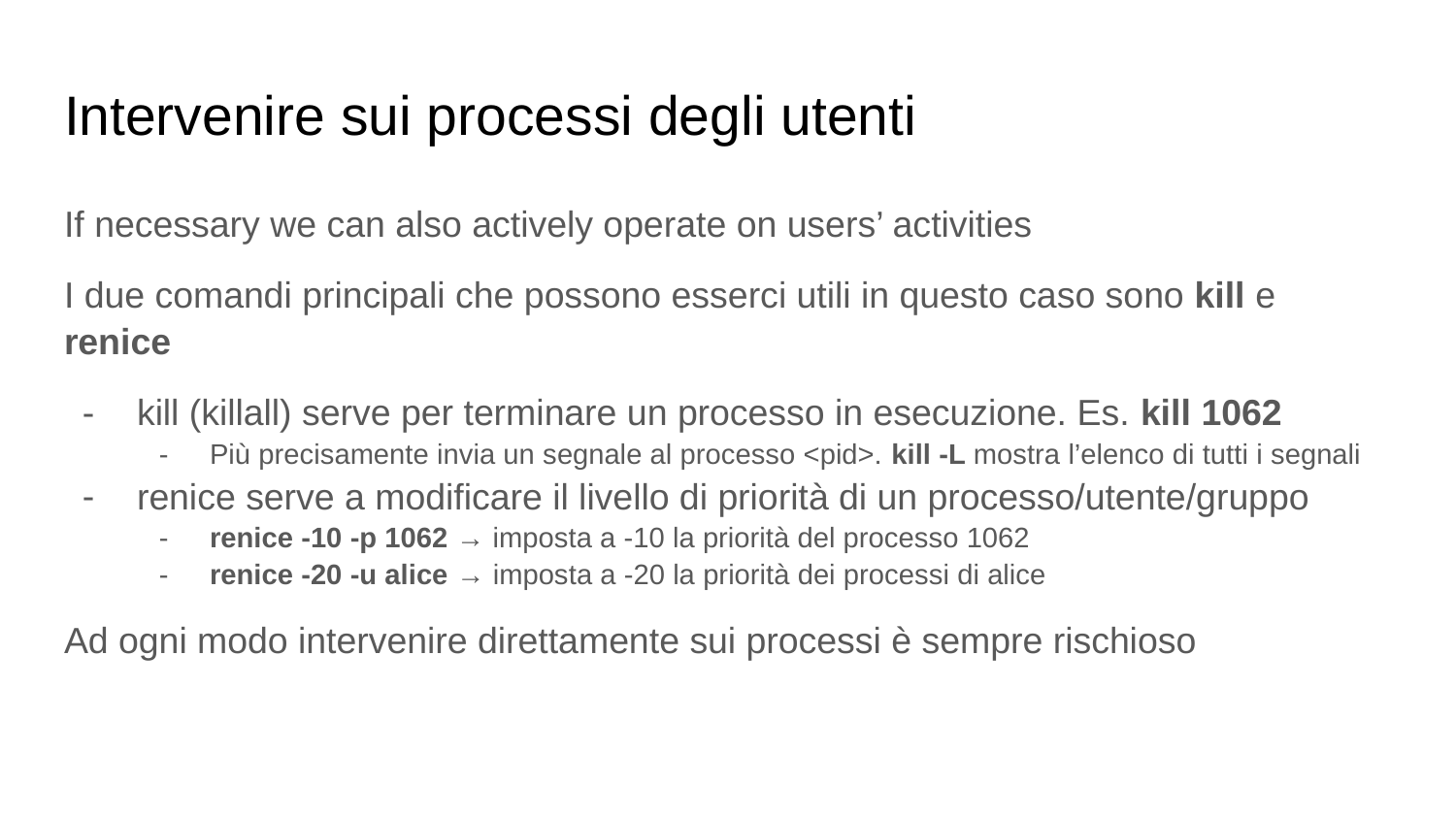

# Intervenire sui processi degli utenti
If necessary we can also actively operate on users’ activities
I due comandi principali che possono esserci utili in questo caso sono kill e renice
kill (killall) serve per terminare un processo in esecuzione. Es. kill 1062
Più precisamente invia un segnale al processo <pid>. kill -L mostra l’elenco di tutti i segnali
renice serve a modificare il livello di priorità di un processo/utente/gruppo
renice -10 -p 1062 → imposta a -10 la priorità del processo 1062
renice -20 -u alice → imposta a -20 la priorità dei processi di alice
Ad ogni modo intervenire direttamente sui processi è sempre rischioso